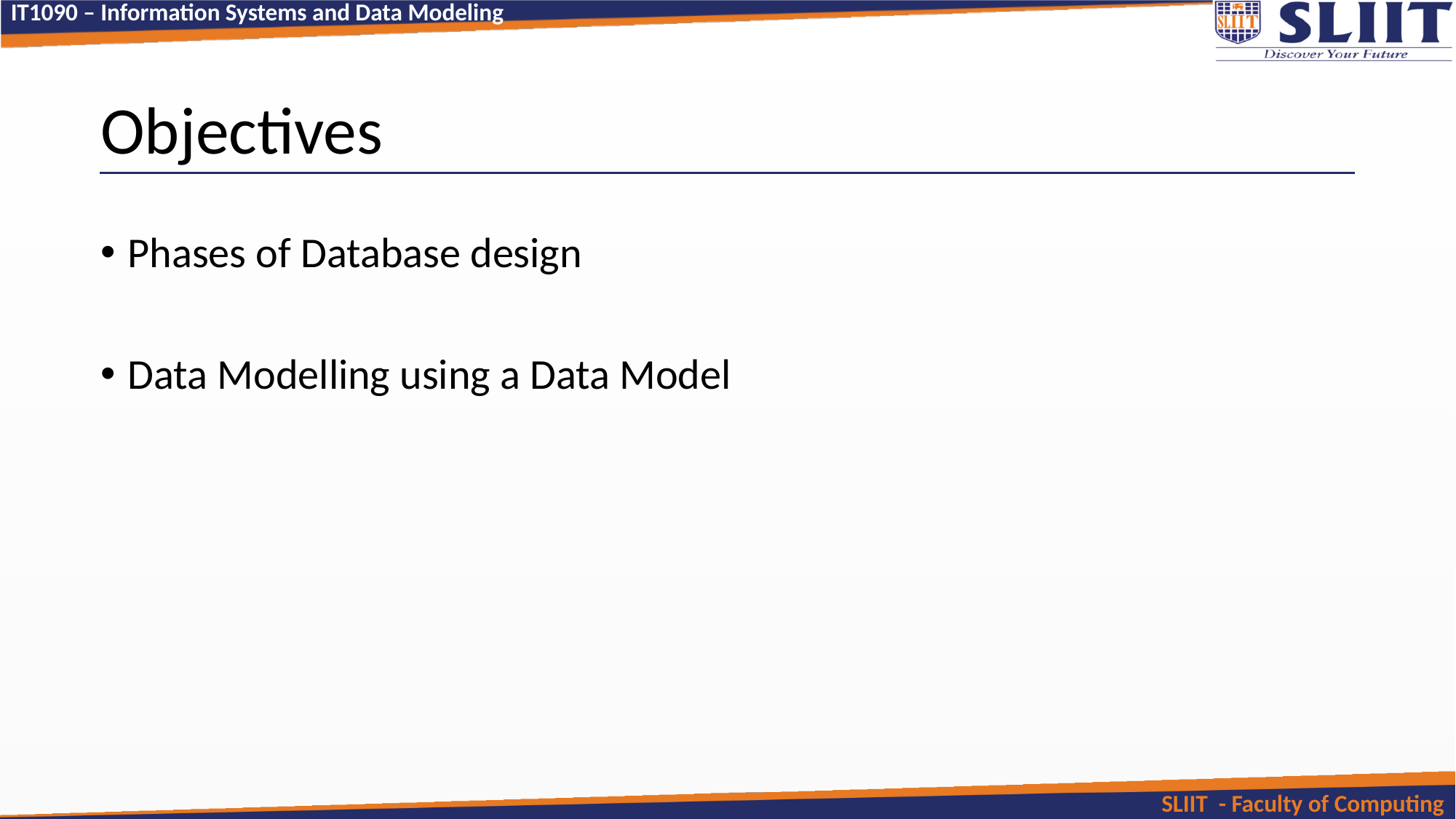

# Objectives
Phases of Database design

Data Modelling using a Data Model